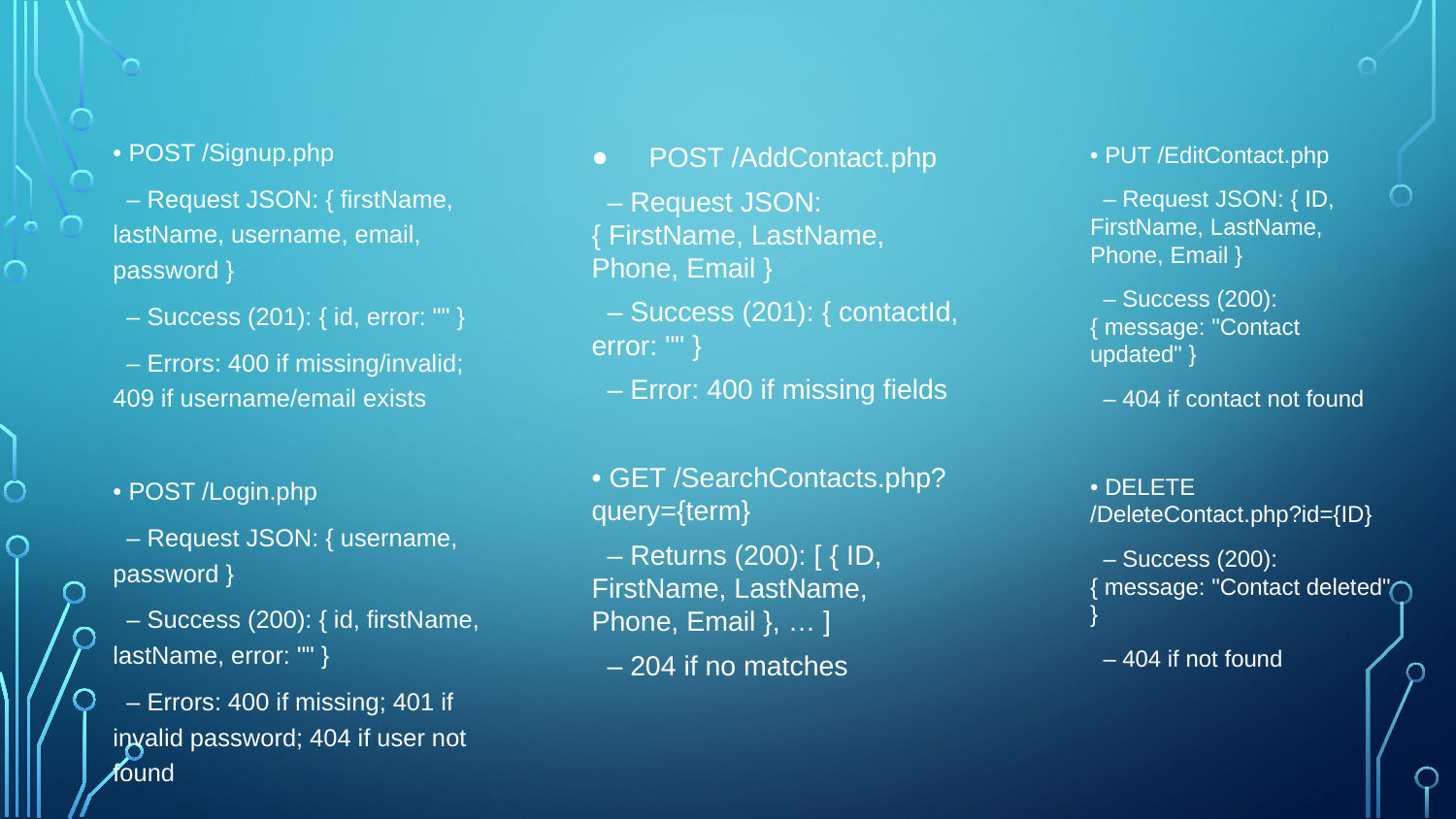

• POST /Signup.php
  – Request JSON: { firstName, lastName, username, email, password }
  – Success (201): { id, error: "" }
  – Errors: 400 if missing/invalid; 409 if username/email exists

• POST /Login.php
  – Request JSON: { username, password }
  – Success (200): { id, firstName, lastName, error: "" }
  – Errors: 400 if missing; 401 if invalid password; 404 if user not found

 POST /AddContact.php
  – Request JSON: { FirstName, LastName, Phone, Email }
  – Success (201): { contactId, error: "" }
  – Error: 400 if missing fields

• GET /SearchContacts.php?query={term}
  – Returns (200): [ { ID, FirstName, LastName, Phone, Email }, … ]
  – 204 if no matches

• PUT /EditContact.php
  – Request JSON: { ID, FirstName, LastName, Phone, Email }
  – Success (200): { message: "Contact updated" }
  – 404 if contact not found

• DELETE /DeleteContact.php?id={ID}
  – Success (200): { message: "Contact deleted" }
  – 404 if not found